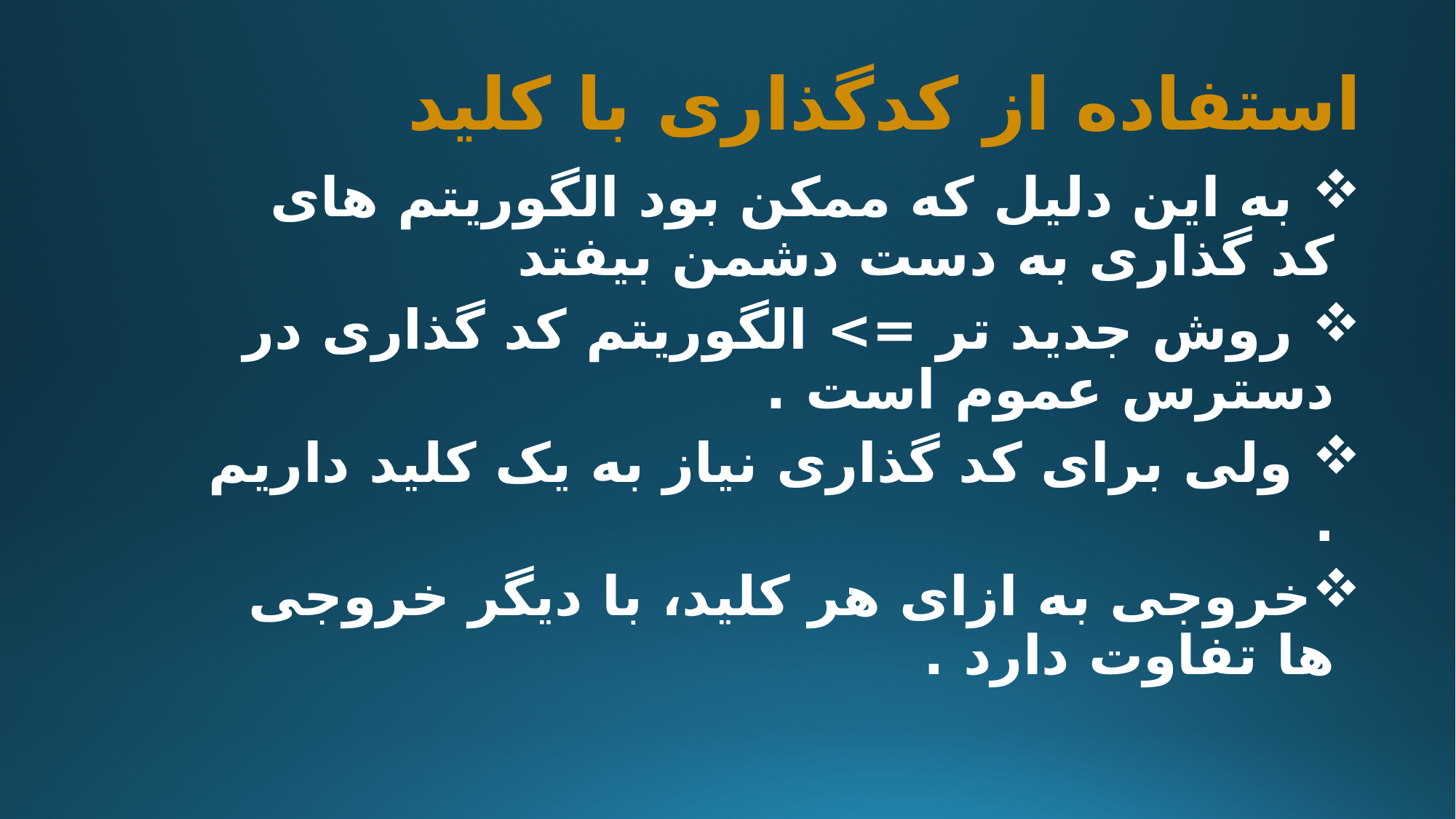

# استفاده از کدگذاری با کلید
 به این دلیل که ممکن بود الگوریتم های کد گذاری به دست دشمن بیفتد
 روش جدید تر => الگوریتم کد گذاری در دسترس عموم است .
 ولی برای کد گذاری نیاز به یک کلید داریم .
خروجی به ازای هر کلید، با دیگر خروجی ها تفاوت دارد .